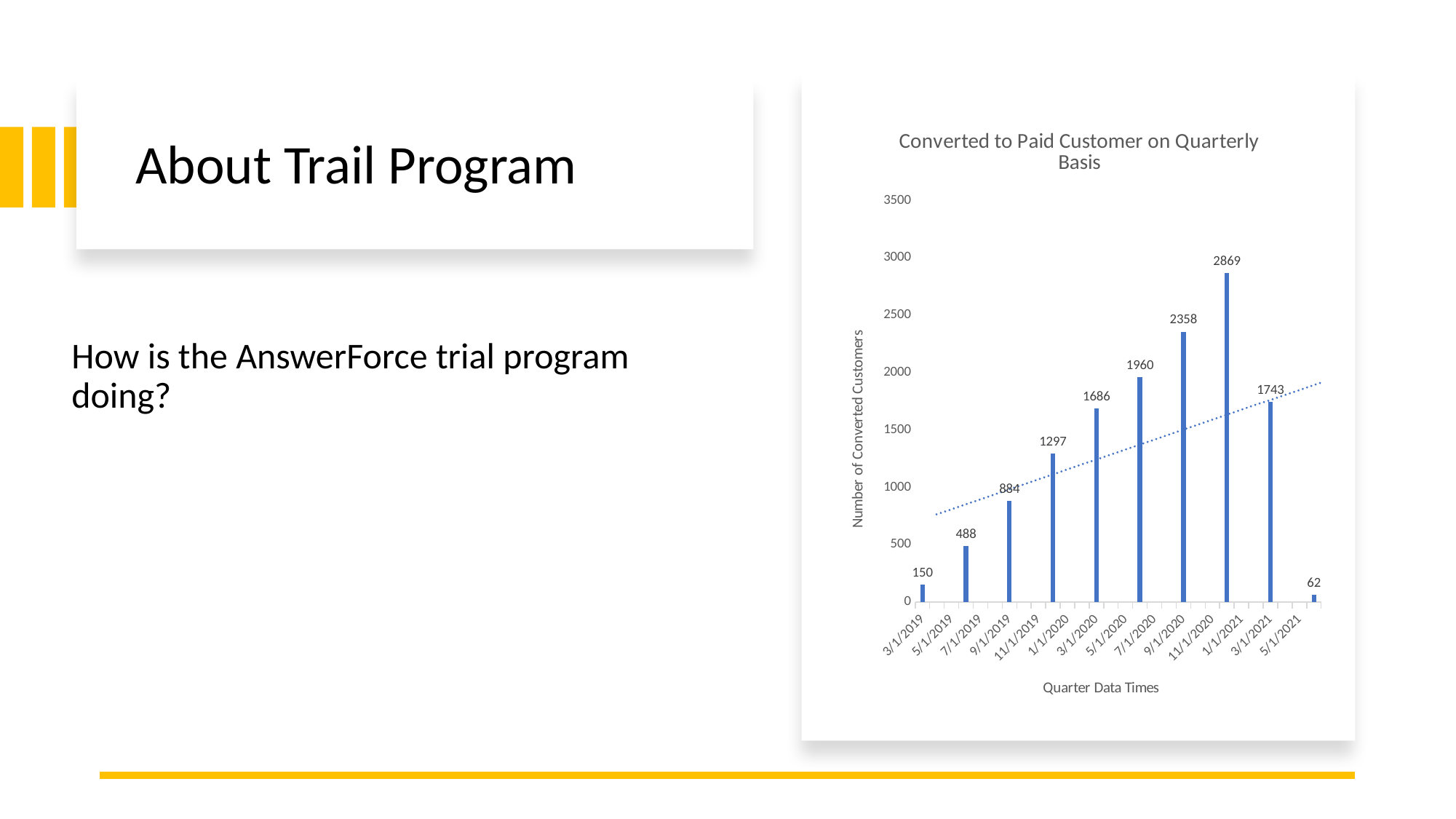

# About Trail Program

### Chart: Converted to Paid Customer on Quarterly Basis

| Category |  |
|---|---|
| 43555 | 150.0 |
| 43646 | 488.0 |
| 43738 | 884.0 |
| 43830 | 1297.0 |
| 43921 | 1686.0 |
| 44012 | 1960.0 |
| 44104 | 2358.0 |
| 44196 | 2869.0 |
| 44286 | 1743.0 |
| 44377 | 62.0 |

How is the AnswerForce trial program doing?